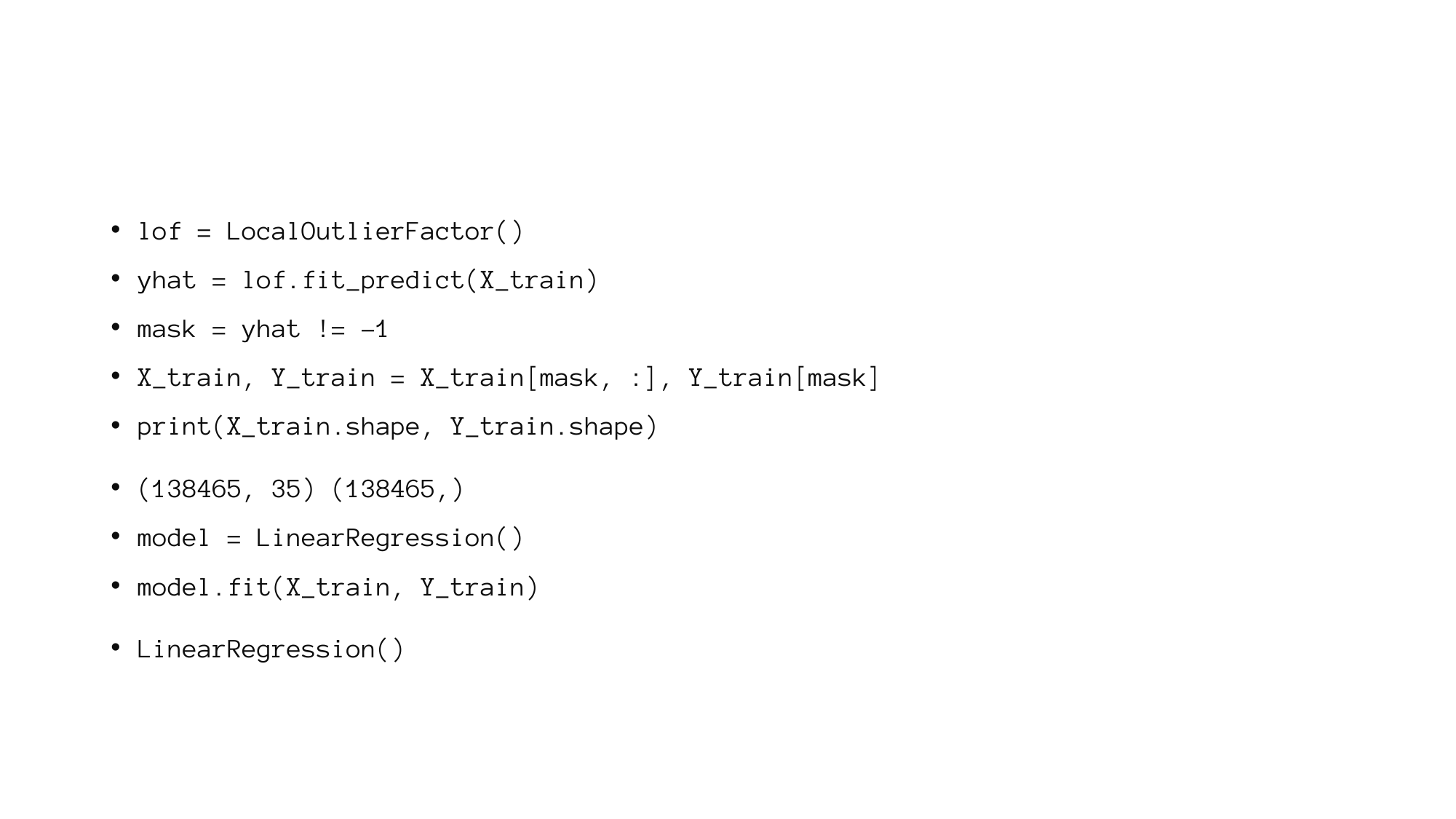

#
lof = LocalOutlierFactor()
yhat = lof.fit_predict(X_train)
mask = yhat != -1
X_train, Y_train = X_train[mask, :], Y_train[mask]
print(X_train.shape, Y_train.shape)
(138465, 35) (138465,)
model = LinearRegression()
model.fit(X_train, Y_train)
LinearRegression()